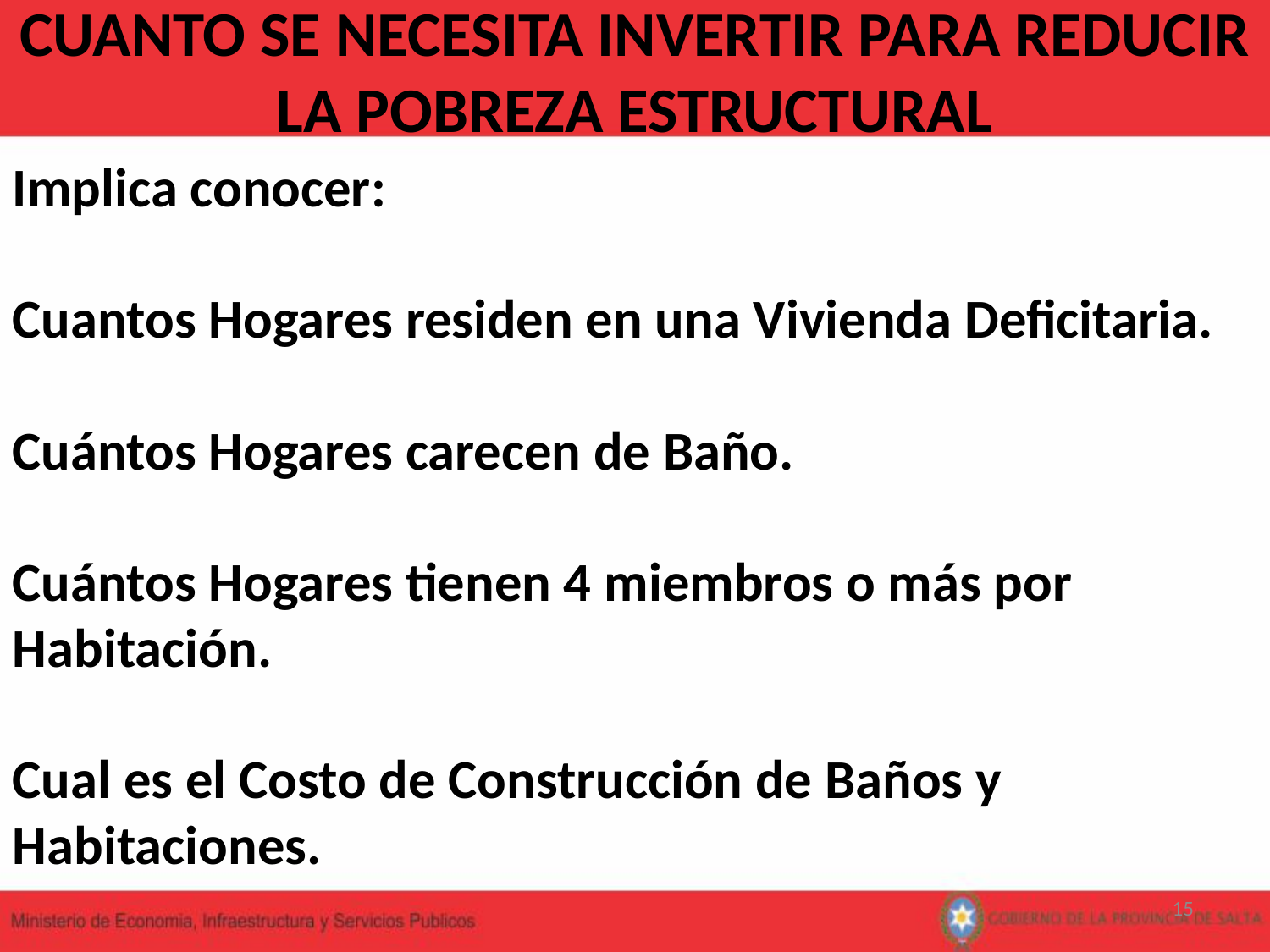

# CUANTO SE NECESITA INVERTIR PARA REDUCIR LA POBREZA ESTRUCTURAL
Implica conocer:

Cuantos Hogares residen en una Vivienda Deficitaria.

Cuántos Hogares carecen de Baño.

Cuántos Hogares tienen 4 miembros o más por Habitación.

Cual es el Costo de Construcción de Baños y Habitaciones.
15